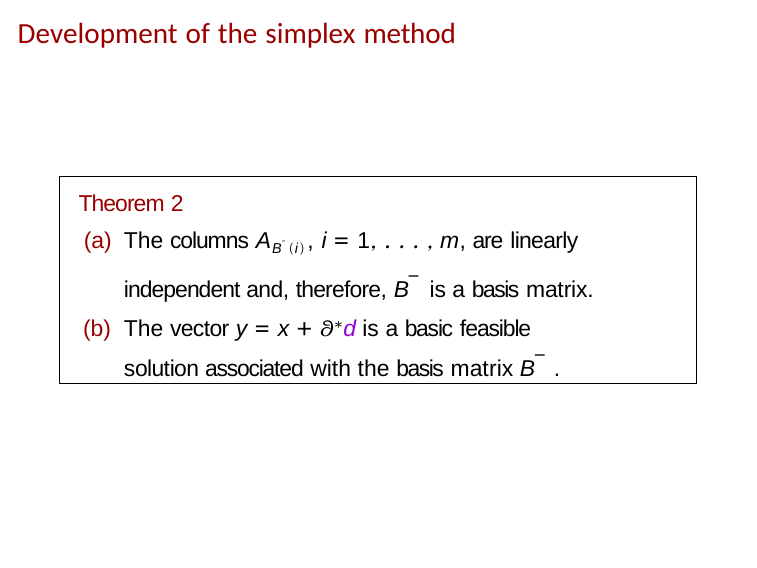

# Development of the simplex method
Theorem 2
The columns AB¯(i), i = 1, . . . , m, are linearly independent and, therefore, B¯ is a basis matrix.
The vector y = x + θ∗d is a basic feasible solution associated with the basis matrix B¯.